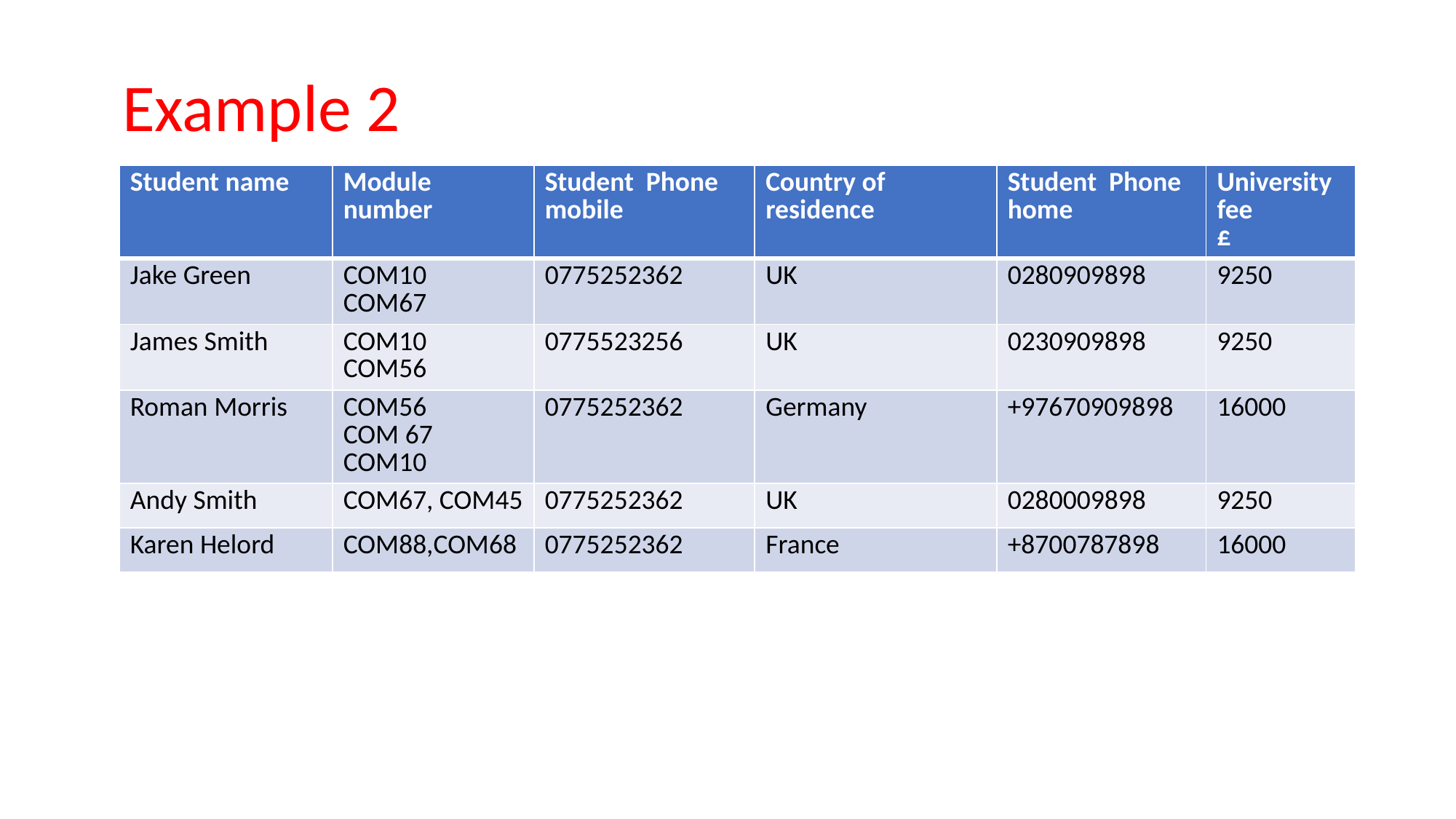

# Example 2
| Student name | Module number | Student Phone mobile | Country of residence | Student Phone home | University fee £ |
| --- | --- | --- | --- | --- | --- |
| Jake Green | COM10 COM67 | 0775252362 | UK | 0280909898 | 9250 |
| James Smith | COM10 COM56 | 0775523256 | UK | 0230909898 | 9250 |
| Roman Morris | COM56 COM 67 COM10 | 0775252362 | Germany | +97670909898 | 16000 |
| Andy Smith | COM67, COM45 | 0775252362 | UK | 0280009898 | 9250 |
| Karen Helord | COM88,COM68 | 0775252362 | France | +8700787898 | 16000 |